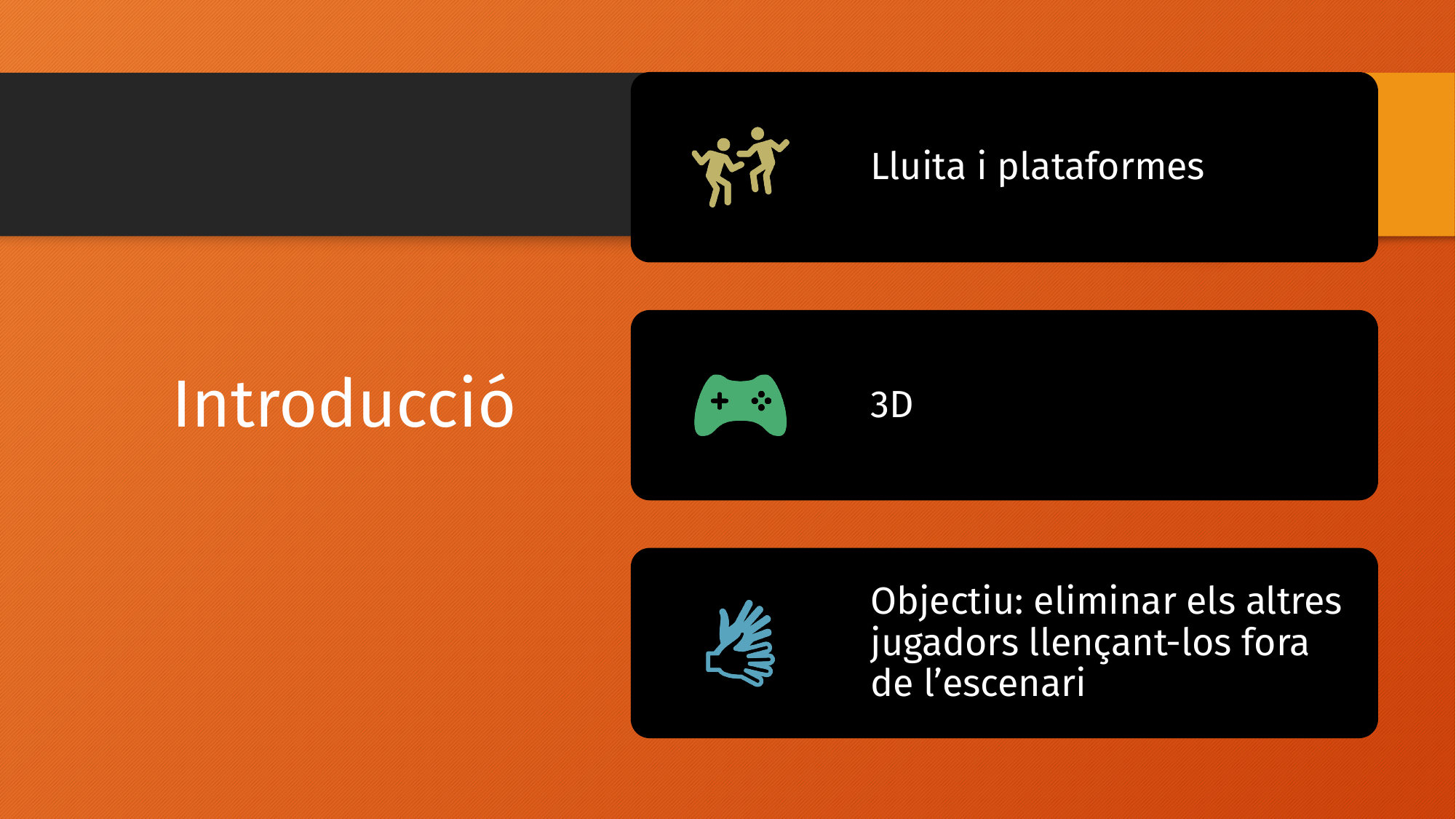

Lluita i plataformes
3D
Objectiu: eliminar els altres jugadors llençant-los fora de l’escenari
# Introducció